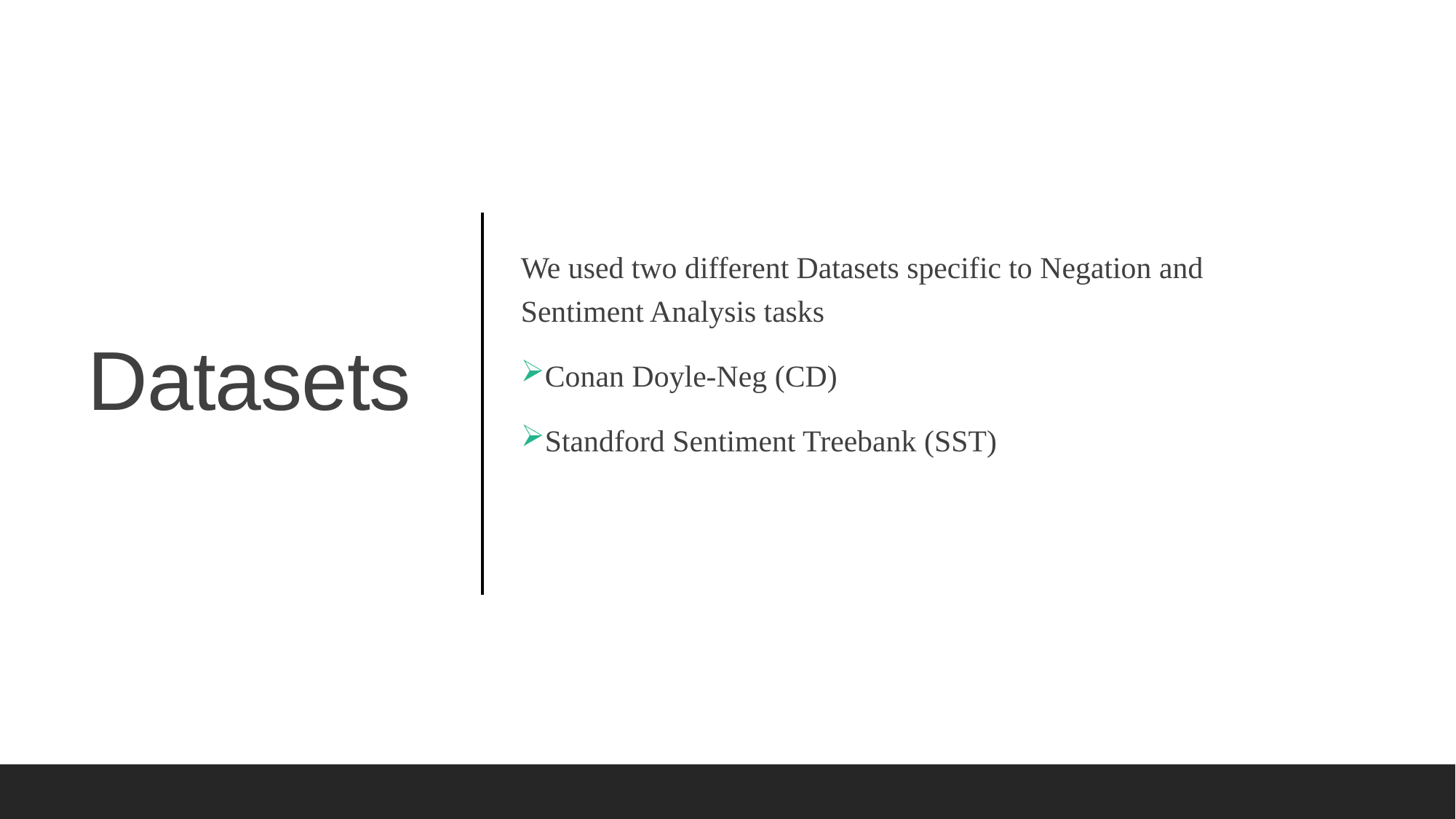

We used two different Datasets specific to Negation and Sentiment Analysis tasks
Conan Doyle-Neg (CD)
Standford Sentiment Treebank (SST)

# Datasets